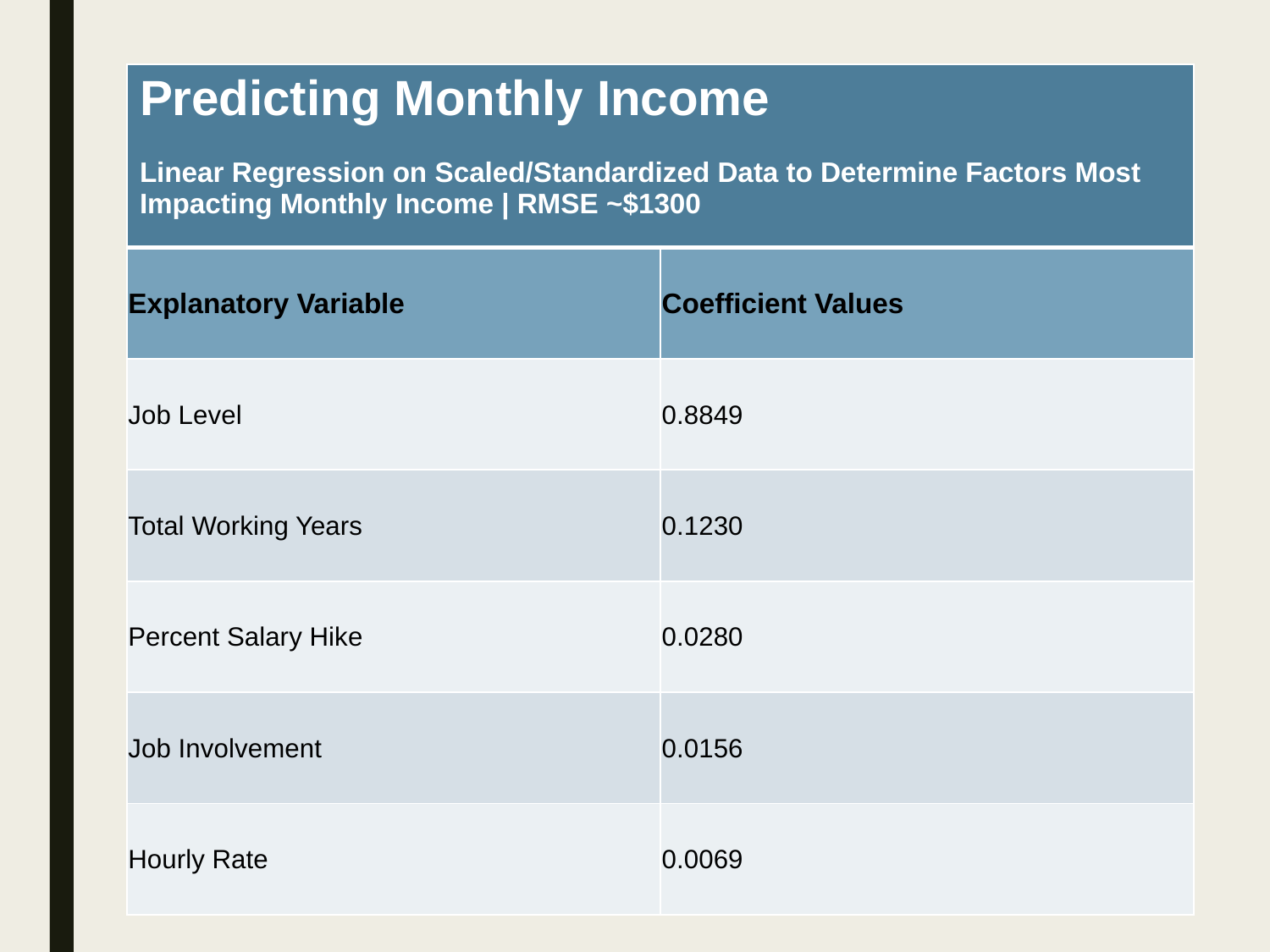

| Predicting Monthly Income Linear Regression on Scaled/Standardized Data to Determine Factors Most Impacting Monthly Income | RMSE ~$1300 |  |
| --- | --- |
| Explanatory Variable | Coefficient Values |
| Job Level | 0.8849 |
| Total Working Years | 0.1230 |
| Percent Salary Hike | 0.0280 |
| Job Involvement | 0.0156 |
| Hourly Rate | 0.0069 |